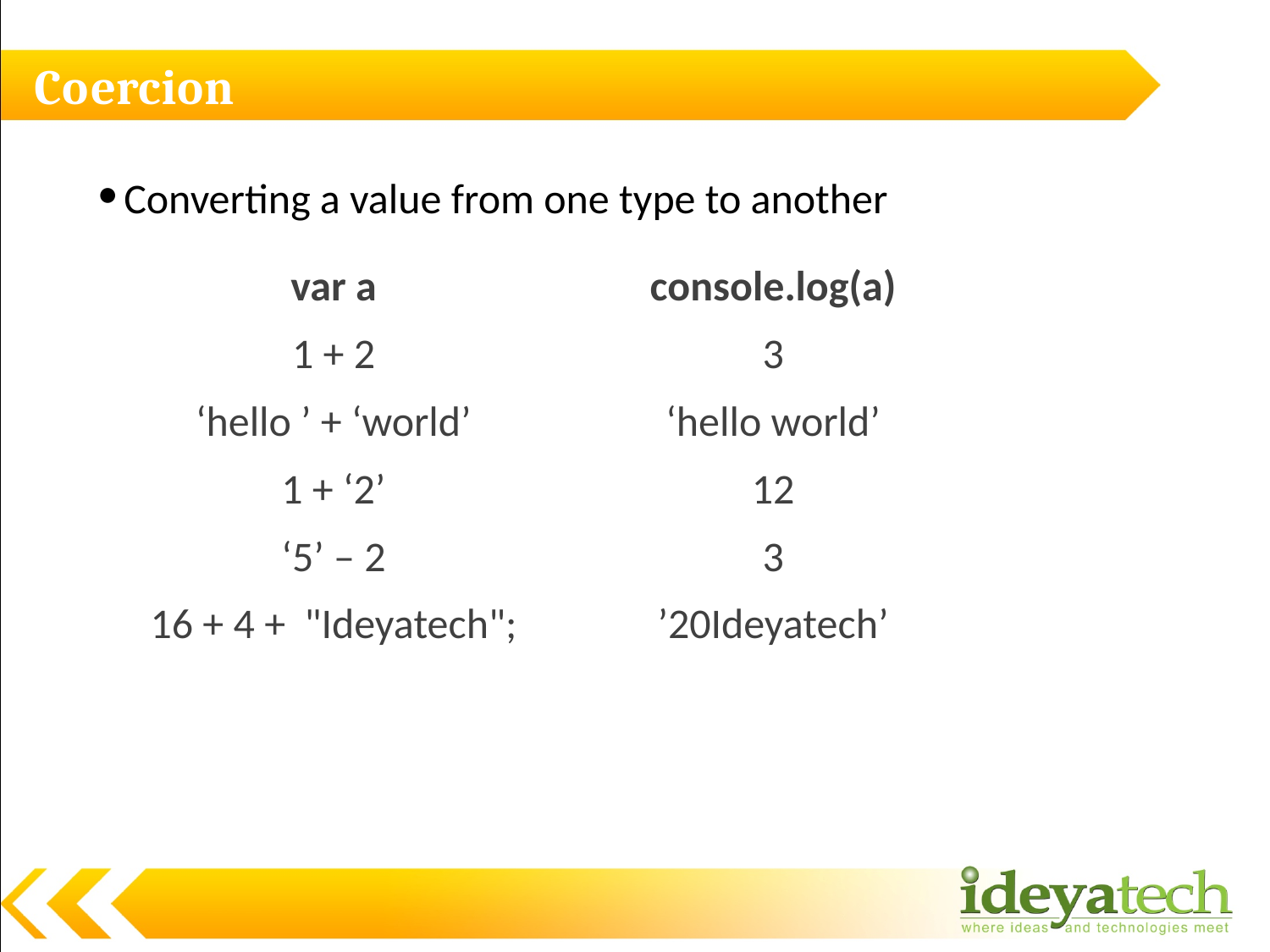

# Coercion
Converting a value from one type to another

| var a | console.log(a) |
| --- | --- |
| 1 + 2 | 3 |
| ‘hello ’ + ‘world’ | ‘hello world’ |
| 1 + ‘2’ | 12 |
| ‘5’ – 2 | 3 |
| 16 + 4 +  "Ideyatech"; | ’20Ideyatech’ |